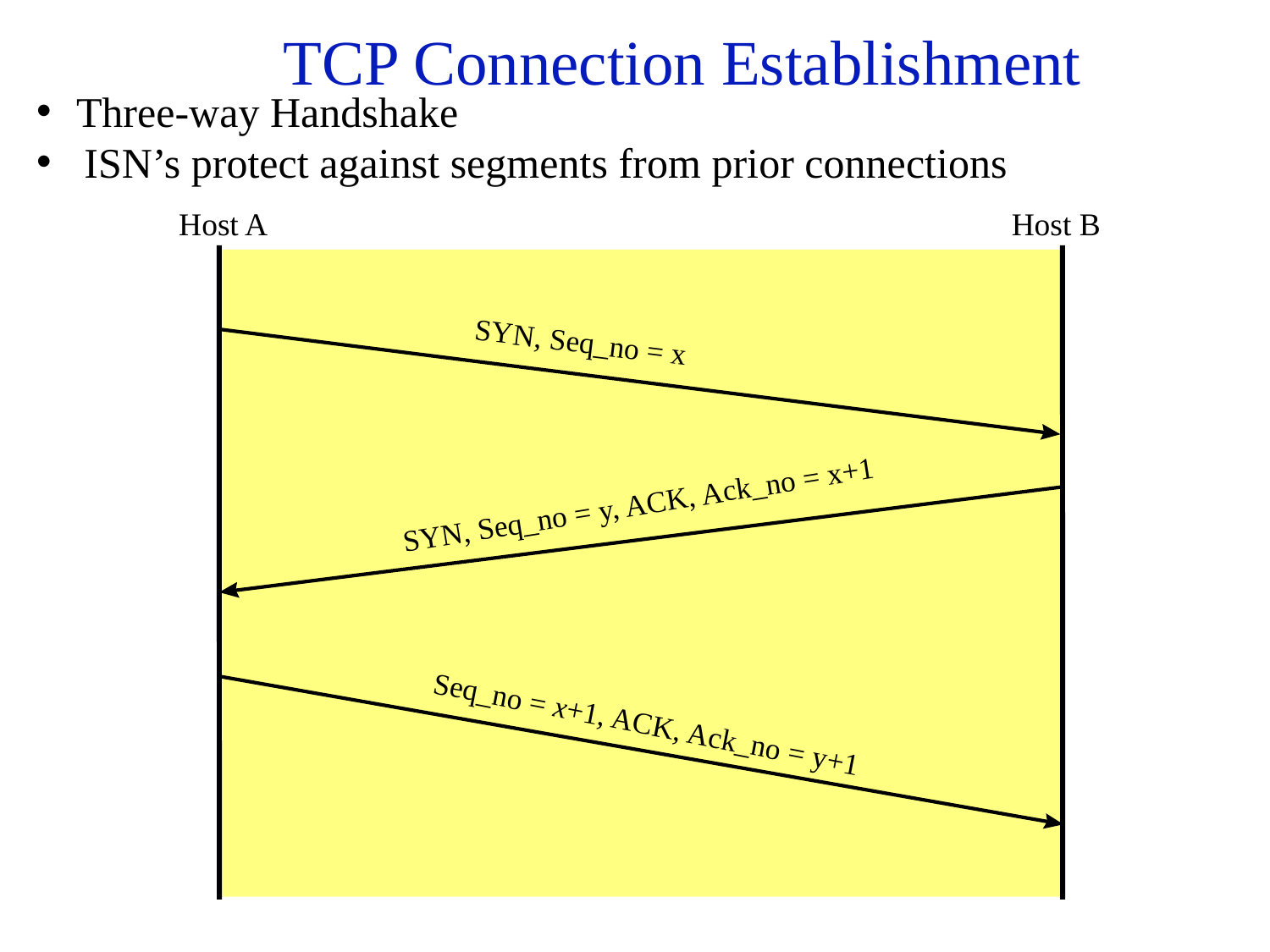

TCP Connection Establishment
Three-way Handshake
ISN’s protect against segments from prior connections

Host A
Host B

SYN, Seq_no = x

SYN, Seq_no = y, ACK, Ack_no = x+1

Seq_no = x+1, ACK, Ack_no = y+1